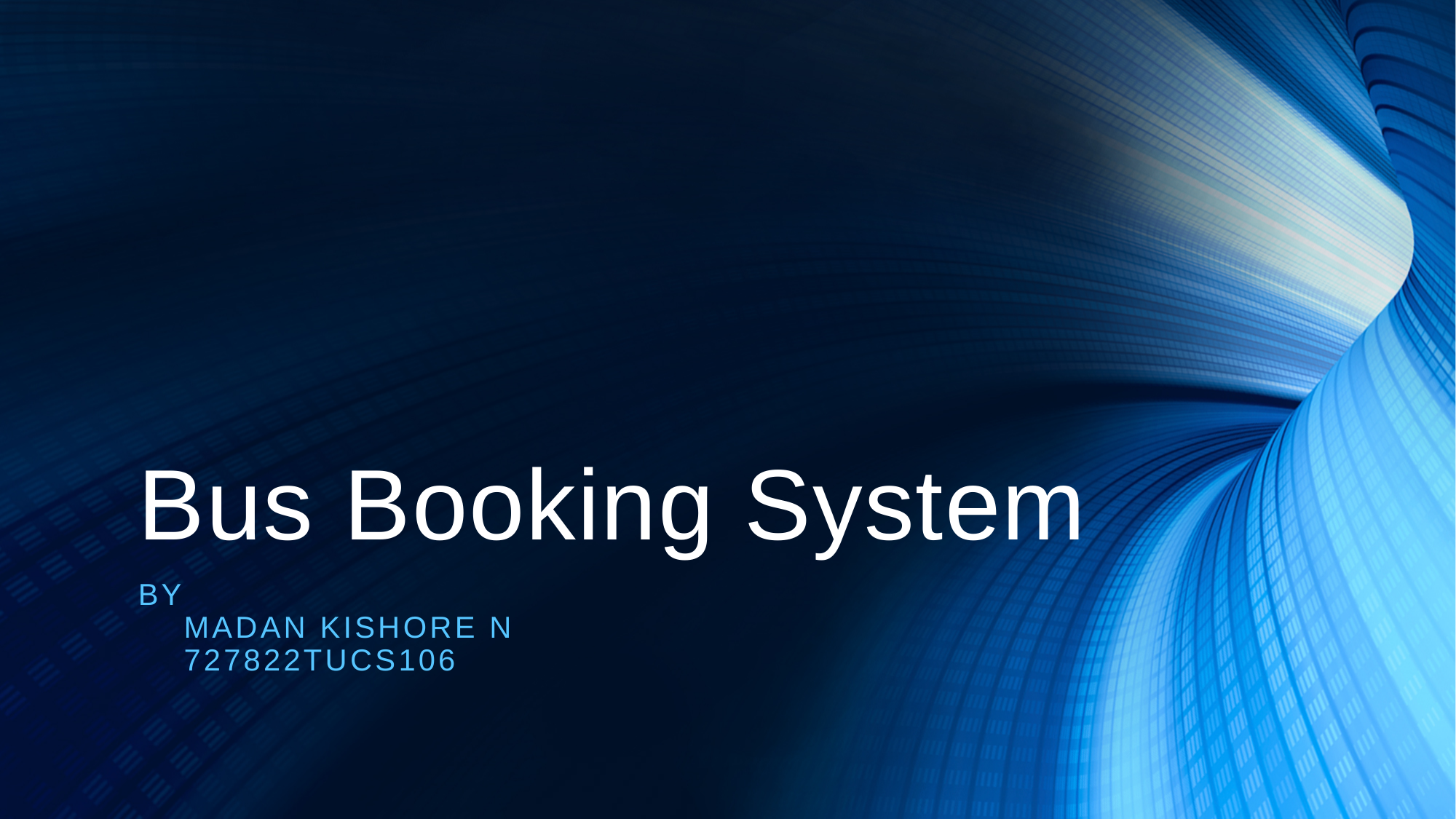

# Bus Booking System
By
    Madan KishORE n
    727822tucs106